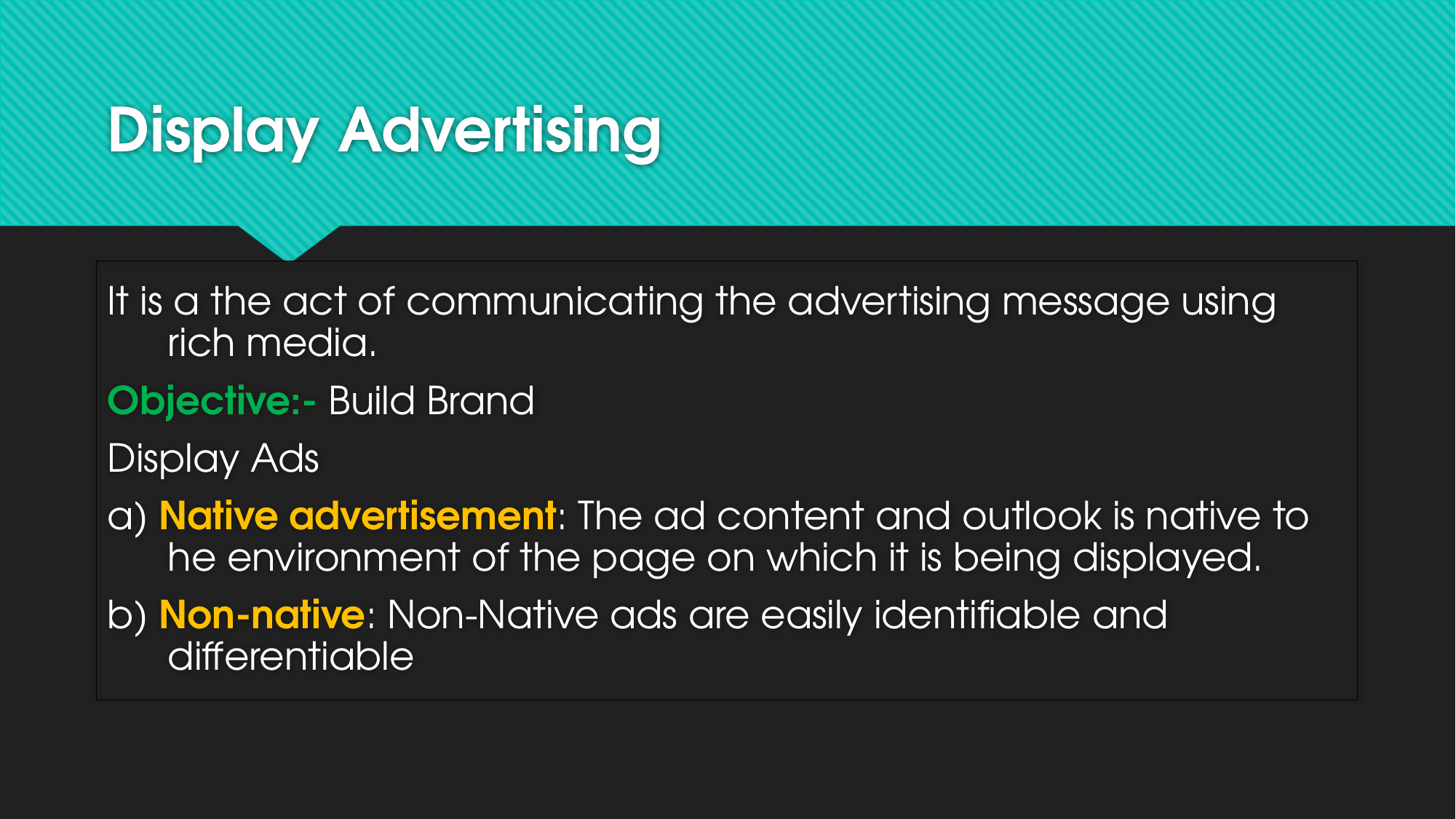

# Display Advertising
It is a the act of communicating the advertising message using rich media.
Objective:- Build Brand
Display Ads
a) Native advertisement: The ad content and outlook is native to he environment of the page on which it is being displayed.
b) Non-native: Non-Native ads are easily identifiable and differentiable